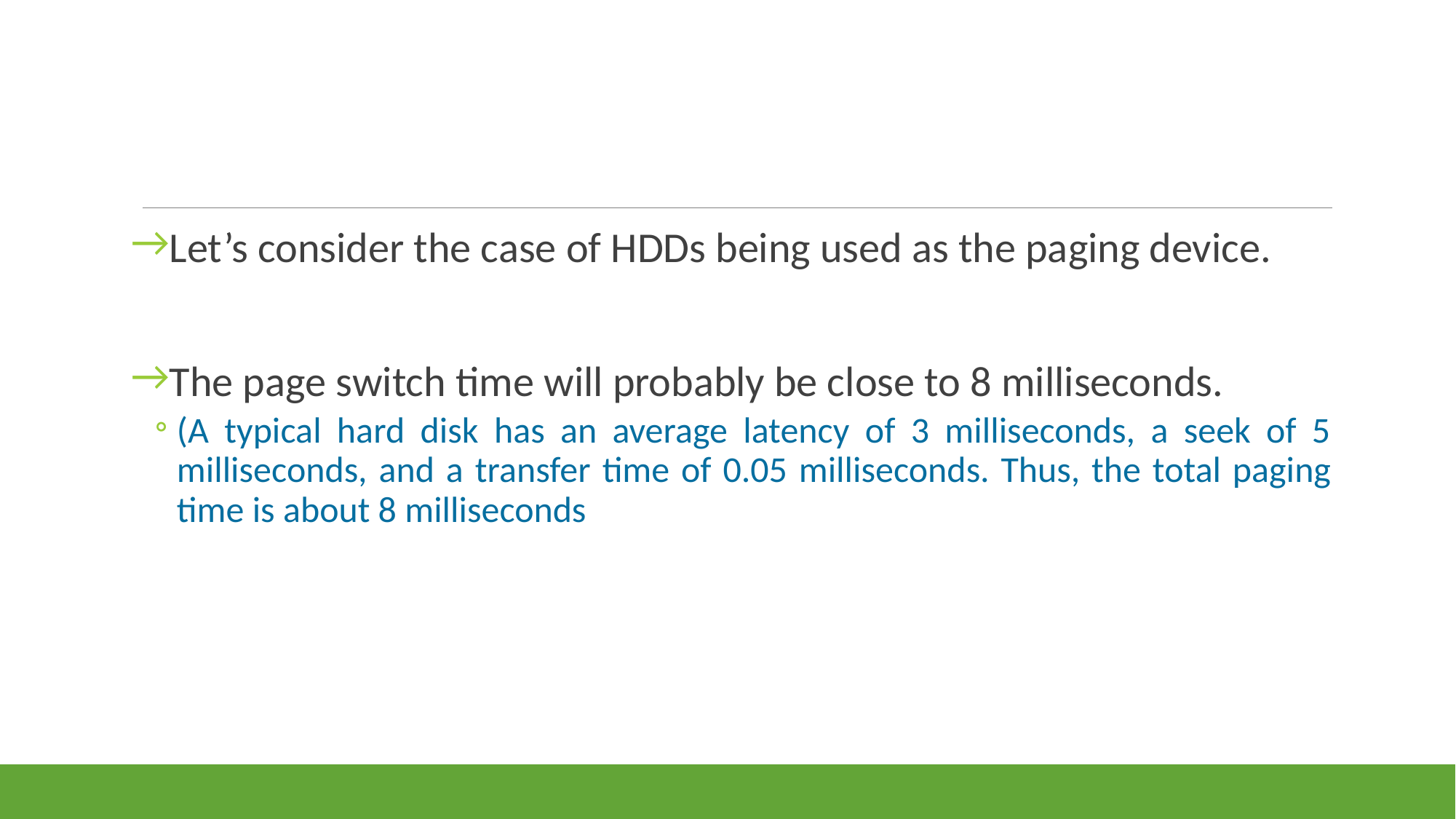

#
Let’s consider the case of HDDs being used as the paging device.

The page switch time will probably be close to 8 milliseconds.
(A typical hard disk has an average latency of 3 milliseconds, a seek of 5 milliseconds, and a transfer time of 0.05 milliseconds. Thus, the total paging time is about 8 milliseconds